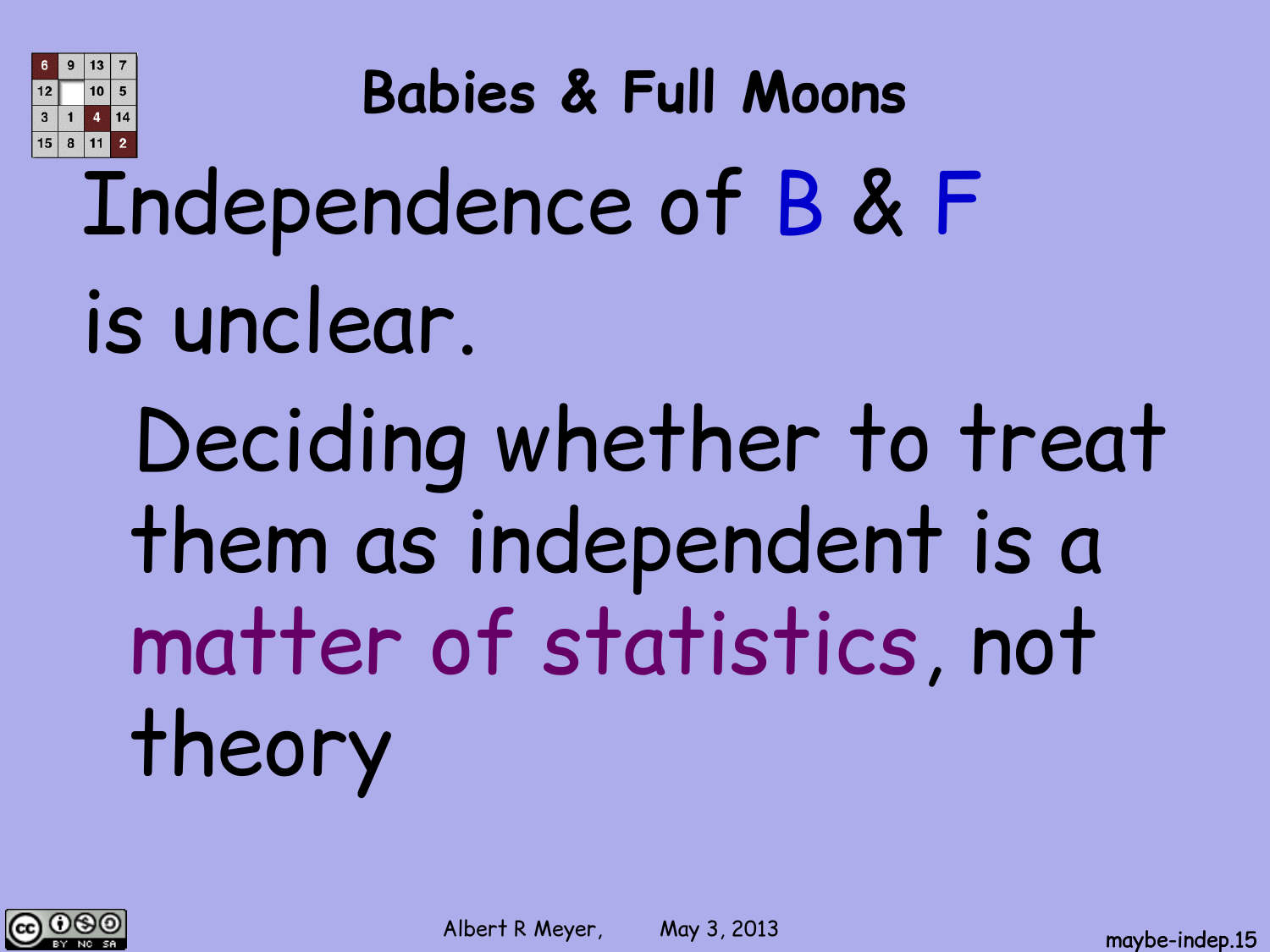

# Babies & Full Moons
Independence of B & F
is unclear.
  Deciding whether to treat them as independent is a matter of statistics, not theory
maybe-indep.15
maybe-indep.15